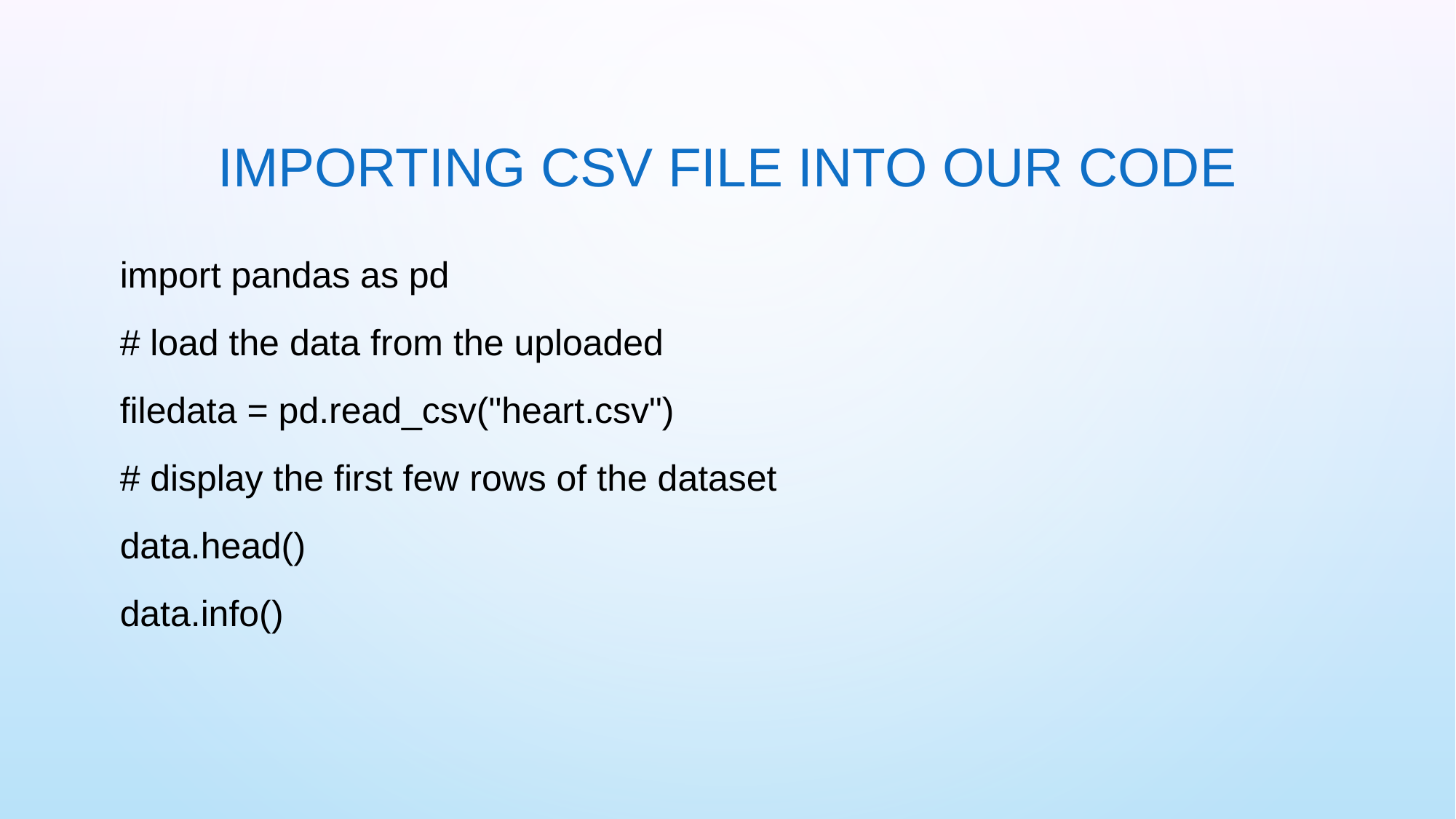

# IMPORTING CSV FILE INTO OUR CODE
import pandas as pd
# load the data from the uploaded
filedata = pd.read_csv("heart.csv")
# display the first few rows of the dataset
data.head()
data.info()